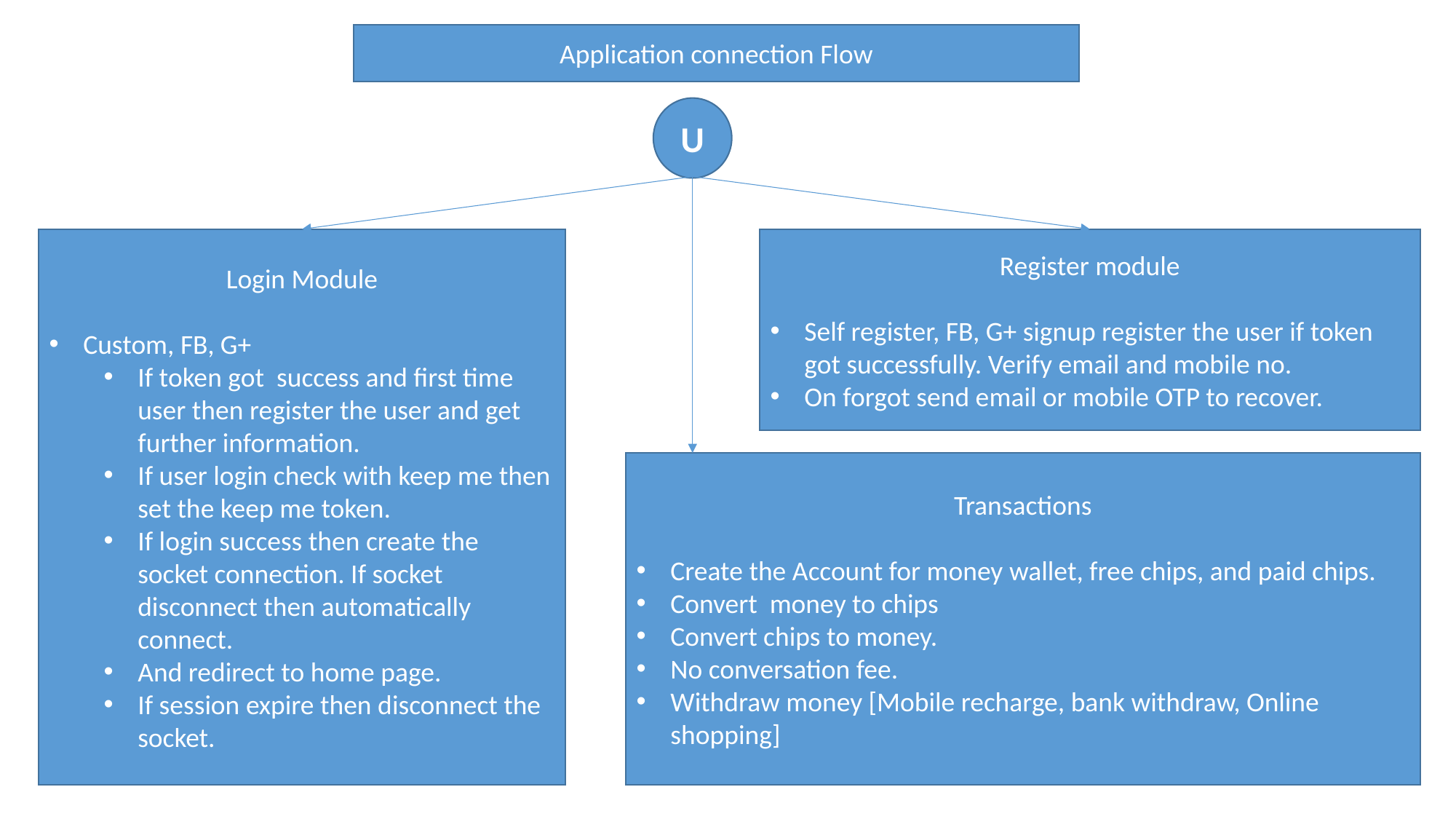

Application connection Flow
U
Login Module

Custom, FB, G+
If token got  success and first time user then register the user and get further information.
If user login check with keep me then set the keep me token.
If login success then create the socket connection. If socket disconnect then automatically connect.
And redirect to home page.
If session expire then disconnect the socket.
Register module

Self register, FB, G+ signup register the user if token got successfully. Verify email and mobile no.
On forgot send email or mobile OTP to recover.
Transactions

Create the Account for money wallet, free chips, and paid chips.
Convert  money to chips
Convert chips to money.
No conversation fee.
Withdraw money [Mobile recharge, bank withdraw, Online shopping]